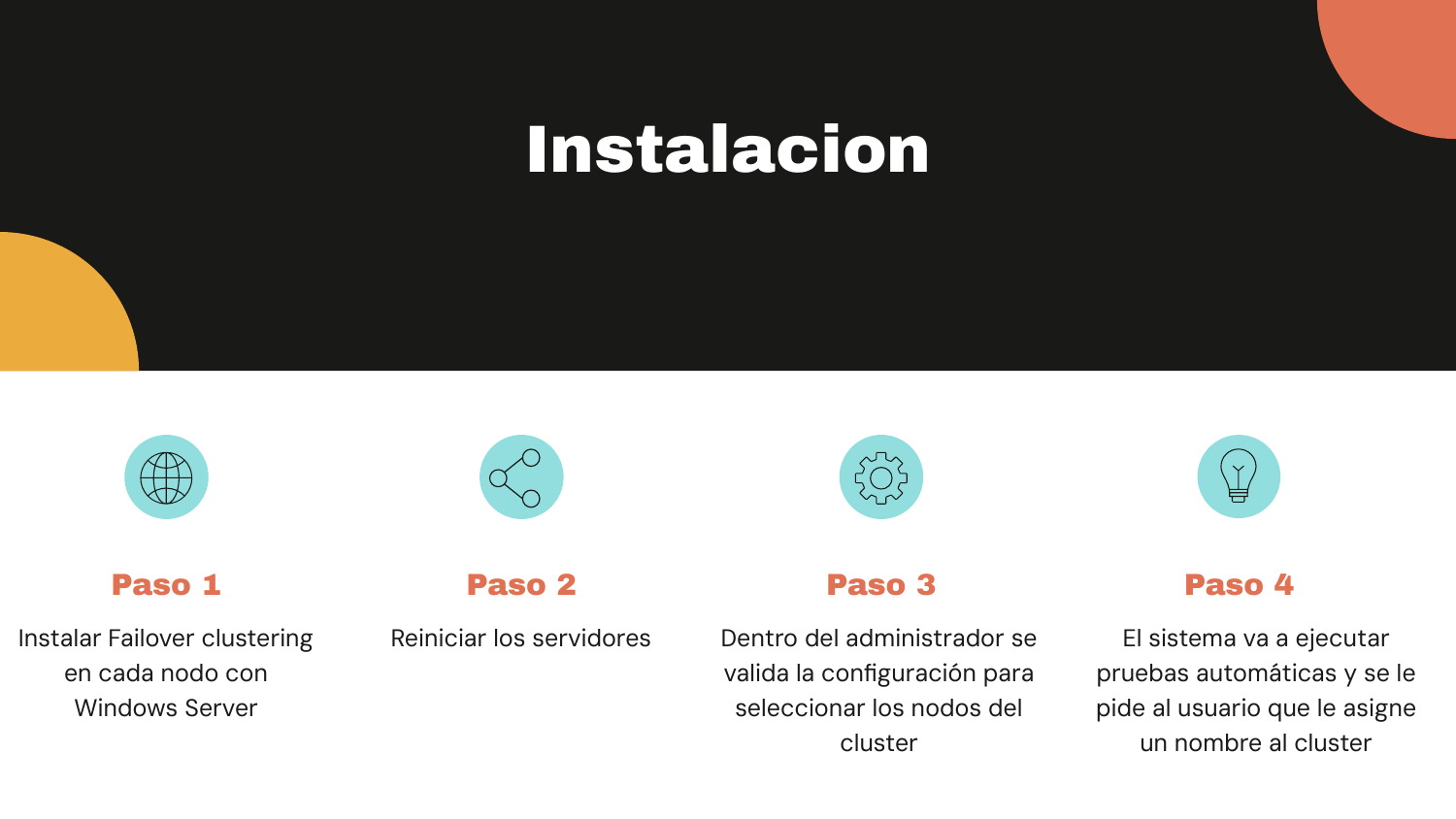

Instalacion

Paso 1
Instalar Failover clustering en cada nodo con Windows Server

Paso 2
Reiniciar los servidores

Paso 3
Dentro del administrador se valida la configuración para seleccionar los nodos del cluster

Paso 4
El sistema va a ejecutar pruebas automáticas y se le pide al usuario que le asigne un nombre al cluster